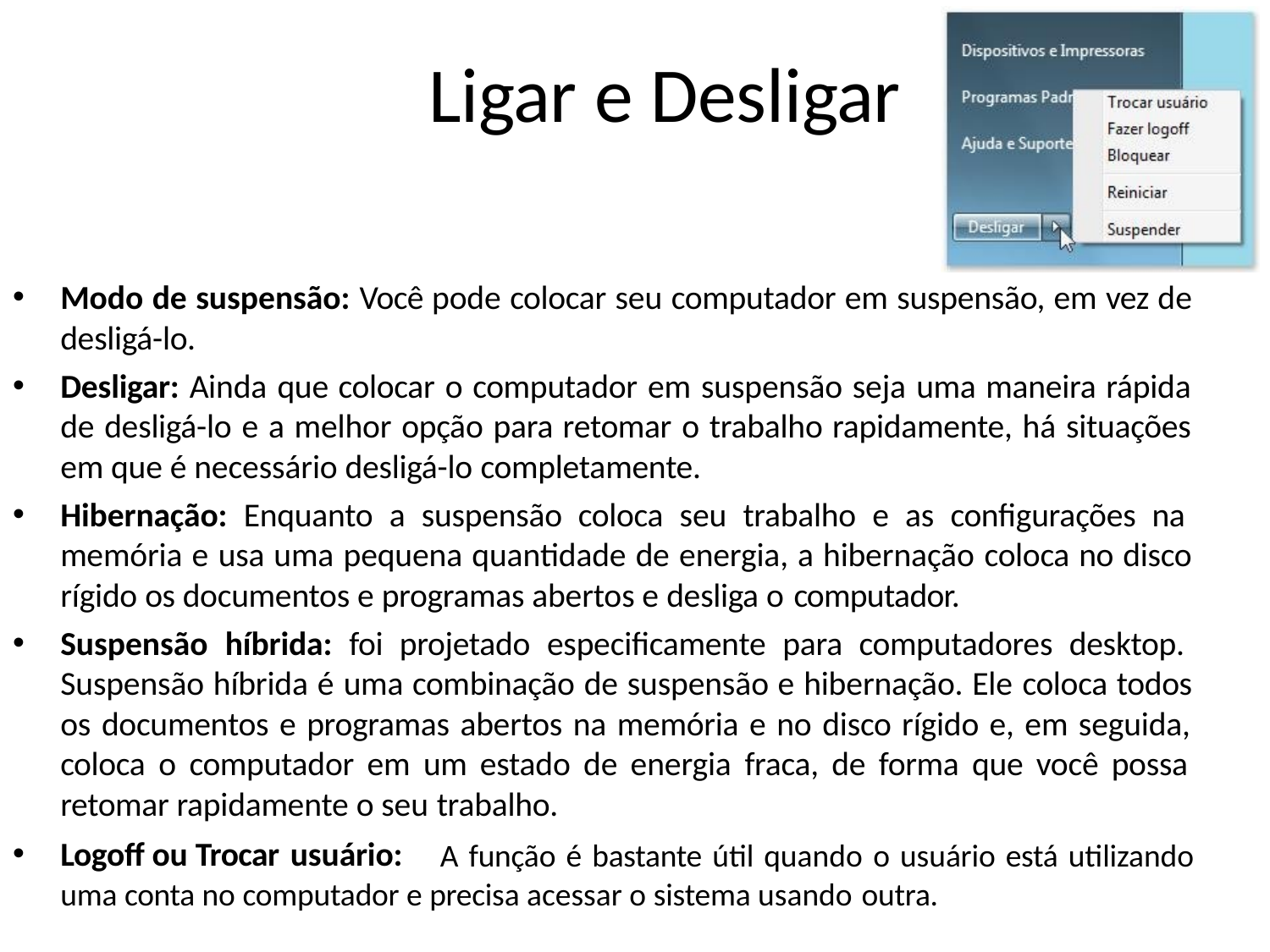

# Ligar e Desligar
Modo de suspensão: Você pode colocar seu computador em suspensão, em vez de  desligá-lo.
Desligar: Ainda que colocar o computador em suspensão seja uma maneira rápida  de desligá-lo e a melhor opção para retomar o trabalho rapidamente, há situações  em que é necessário desligá-lo completamente.
Hibernação: Enquanto a suspensão coloca seu trabalho e as configurações na  memória e usa uma pequena quantidade de energia, a hibernação coloca no disco  rígido os documentos e programas abertos e desliga o computador.
Suspensão híbrida: foi projetado especificamente para computadores desktop.  Suspensão híbrida é uma combinação de suspensão e hibernação. Ele coloca todos  os documentos e programas abertos na memória e no disco rígido e, em seguida,  coloca o computador em um estado de energia fraca, de forma que você possa  retomar rapidamente o seu trabalho.
Logoff ou Trocar usuário:
A função é bastante útil quando o usuário está utilizando
uma conta no computador e precisa acessar o sistema usando outra.